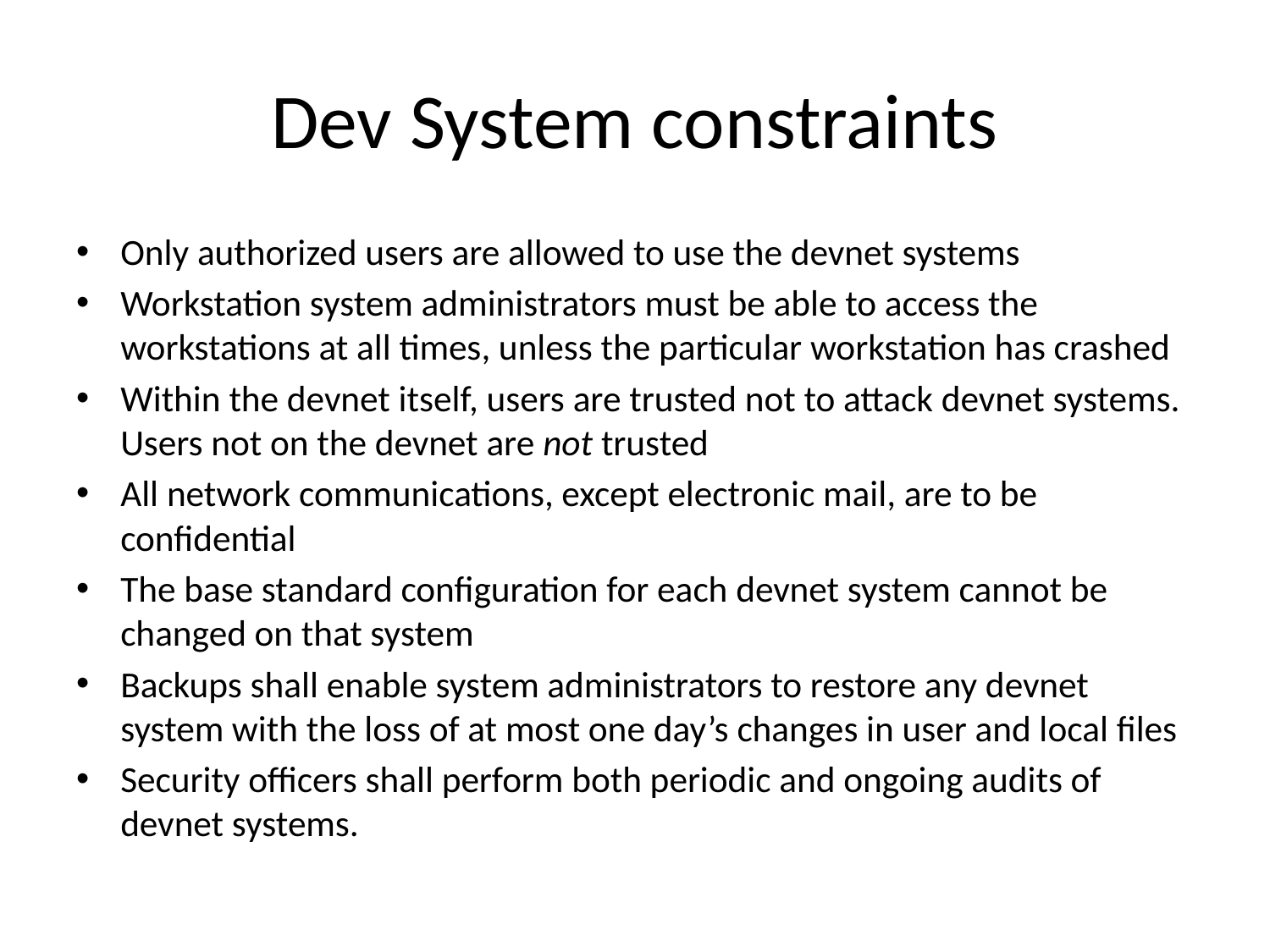

# Dev System constraints
Only authorized users are allowed to use the devnet systems
Workstation system administrators must be able to access the workstations at all times, unless the particular workstation has crashed
Within the devnet itself, users are trusted not to attack devnet systems. Users not on the devnet are not trusted
All network communications, except electronic mail, are to be confidential
The base standard configuration for each devnet system cannot be changed on that system
Backups shall enable system administrators to restore any devnet system with the loss of at most one day’s changes in user and local files
Security officers shall perform both periodic and ongoing audits of devnet systems.